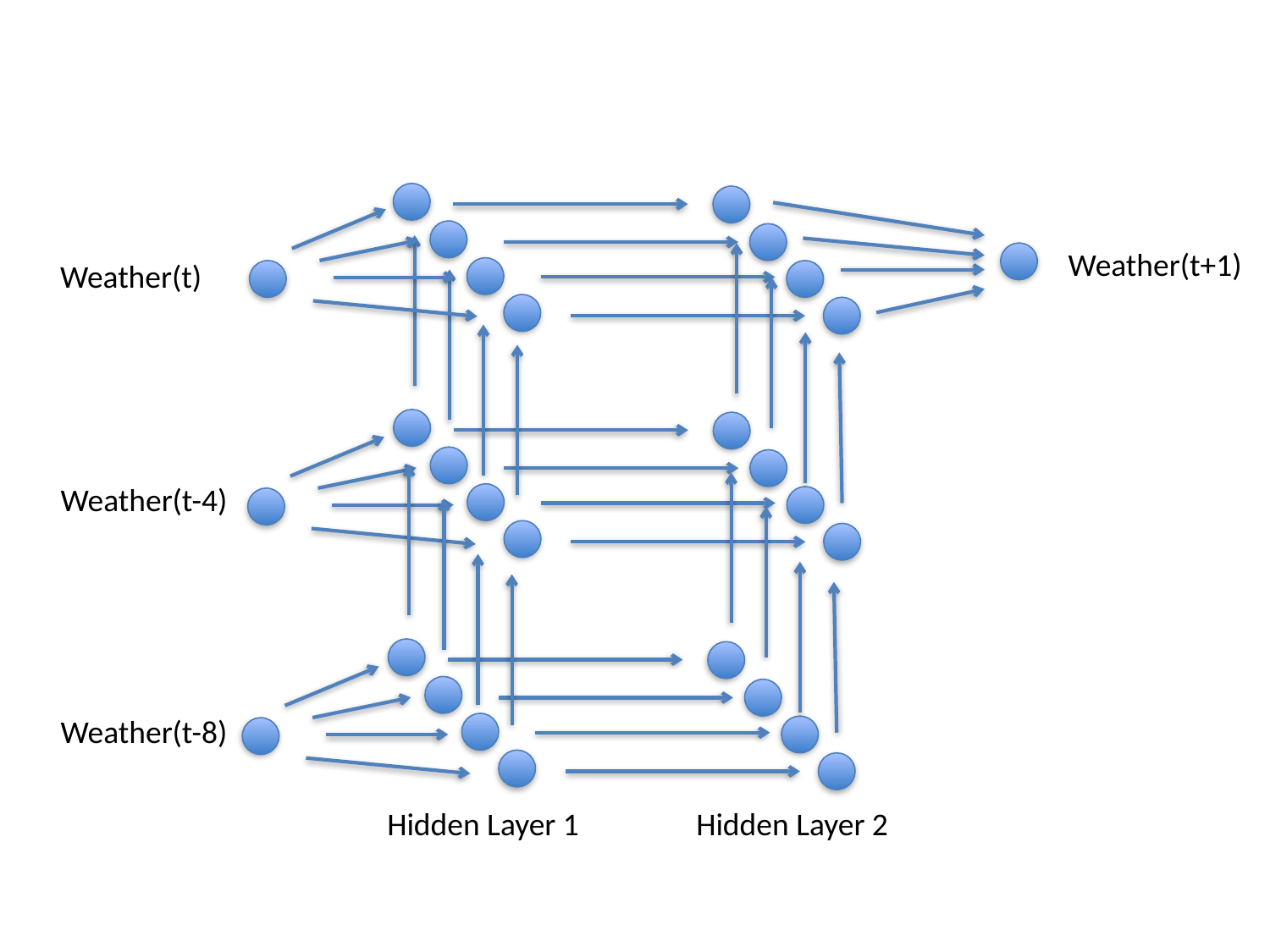

Weather(t+1)

Weather(t)

Weather(t-4)

Weather(t-8)

Hidden Layer 1
Hidden Layer 2